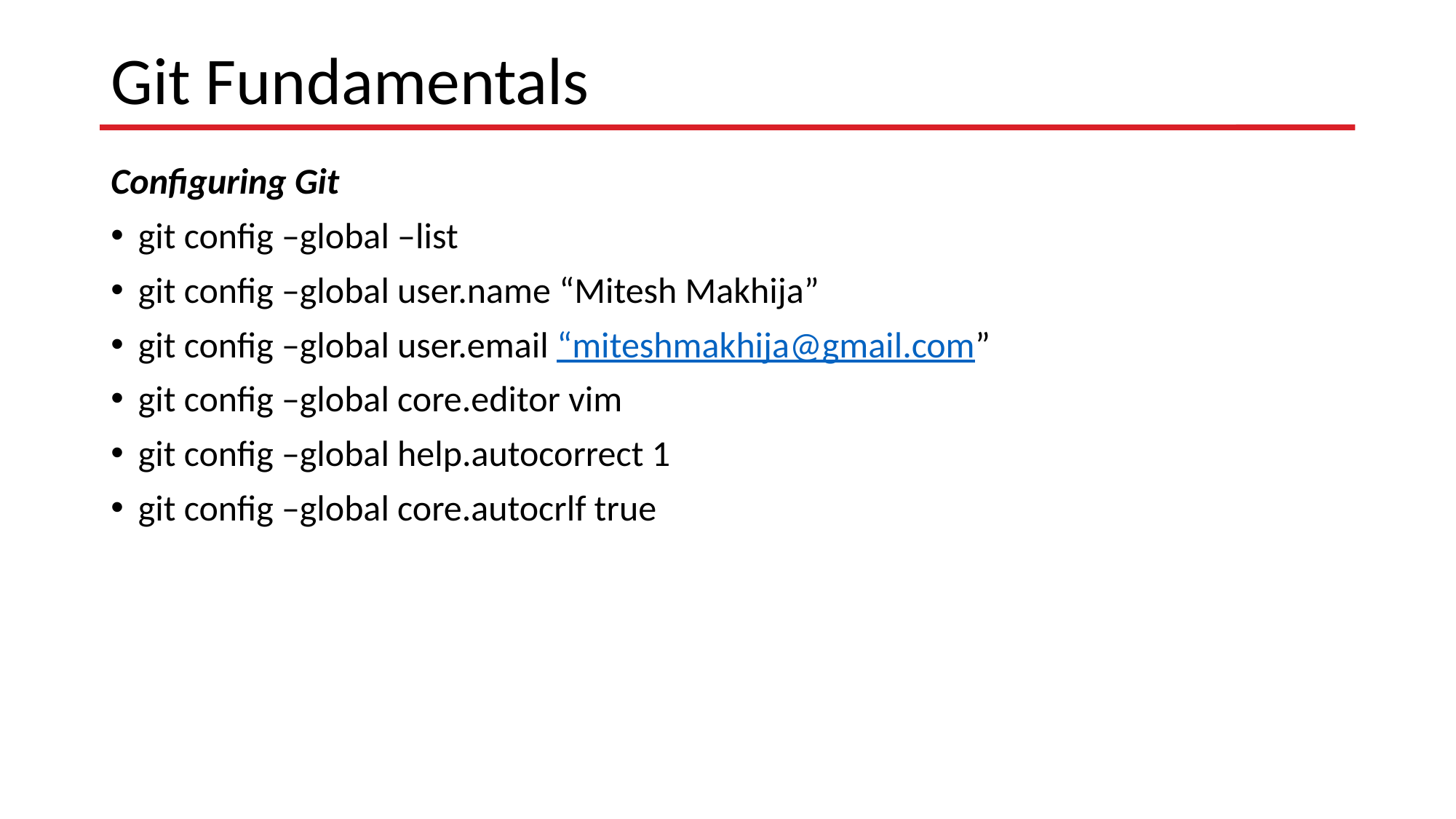

# Git Fundamentals

Configuring Git
git config –global –list
git config –global user.name “Mitesh Makhija”
git config –global user.email “miteshmakhija@gmail.com”
git config –global core.editor vim
git config –global help.autocorrect 1
git config –global core.autocrlf true